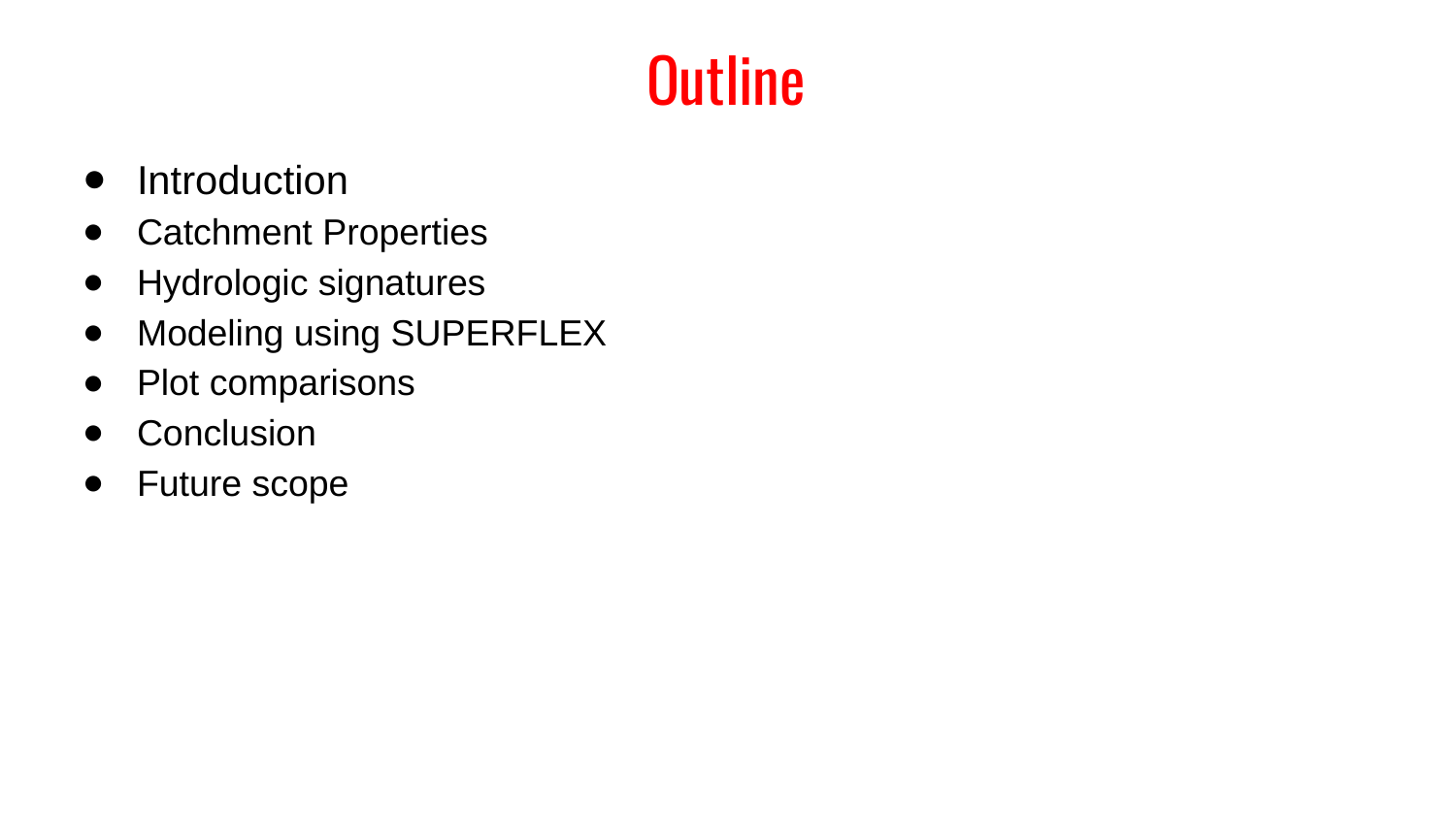

# Outline
Introduction
Catchment Properties
Hydrologic signatures
Modeling using SUPERFLEX
Plot comparisons
Conclusion
Future scope